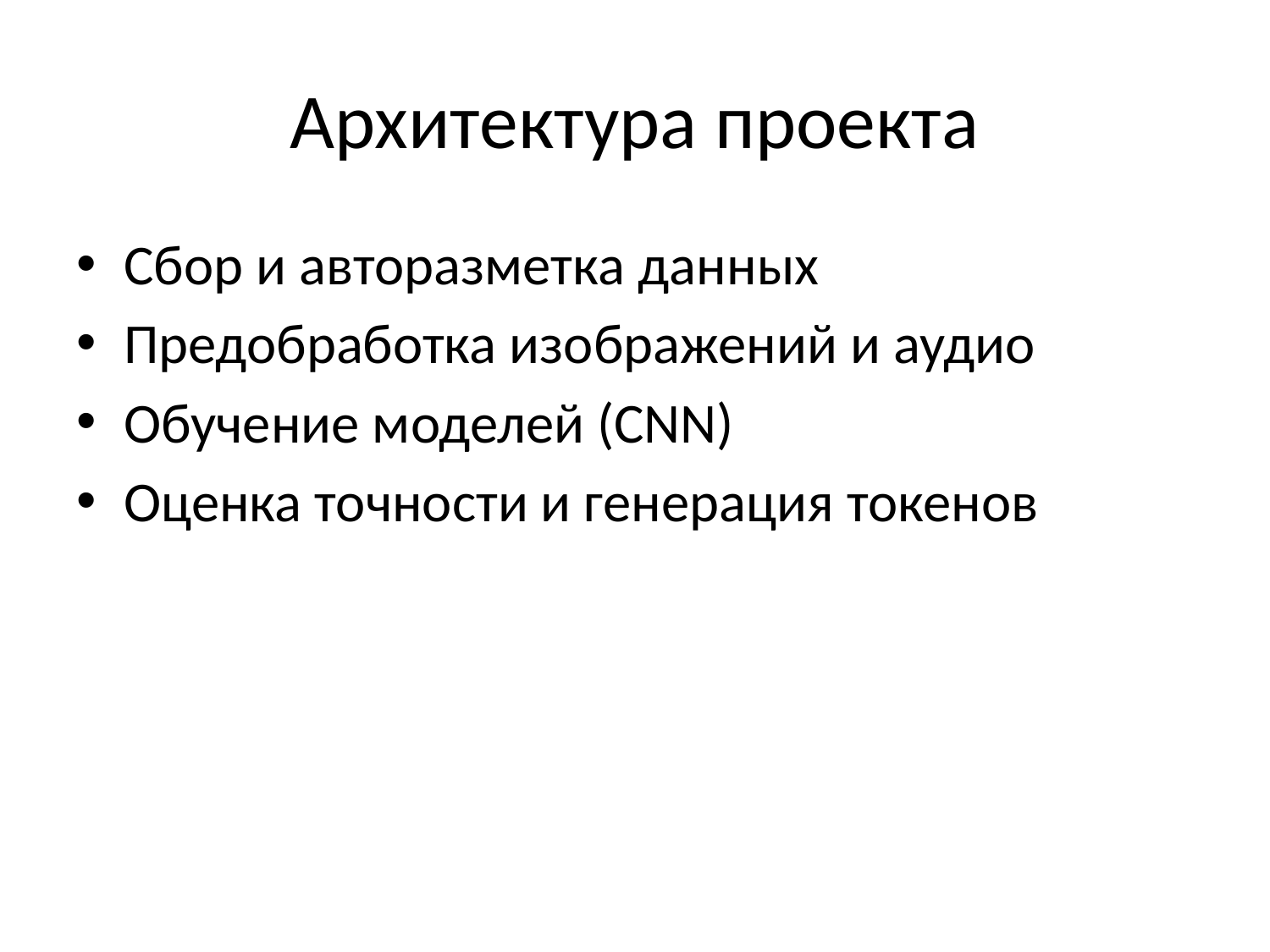

# Архитектура проекта
Сбор и авторазметка данных
Предобработка изображений и аудио
Обучение моделей (CNN)
Оценка точности и генерация токенов